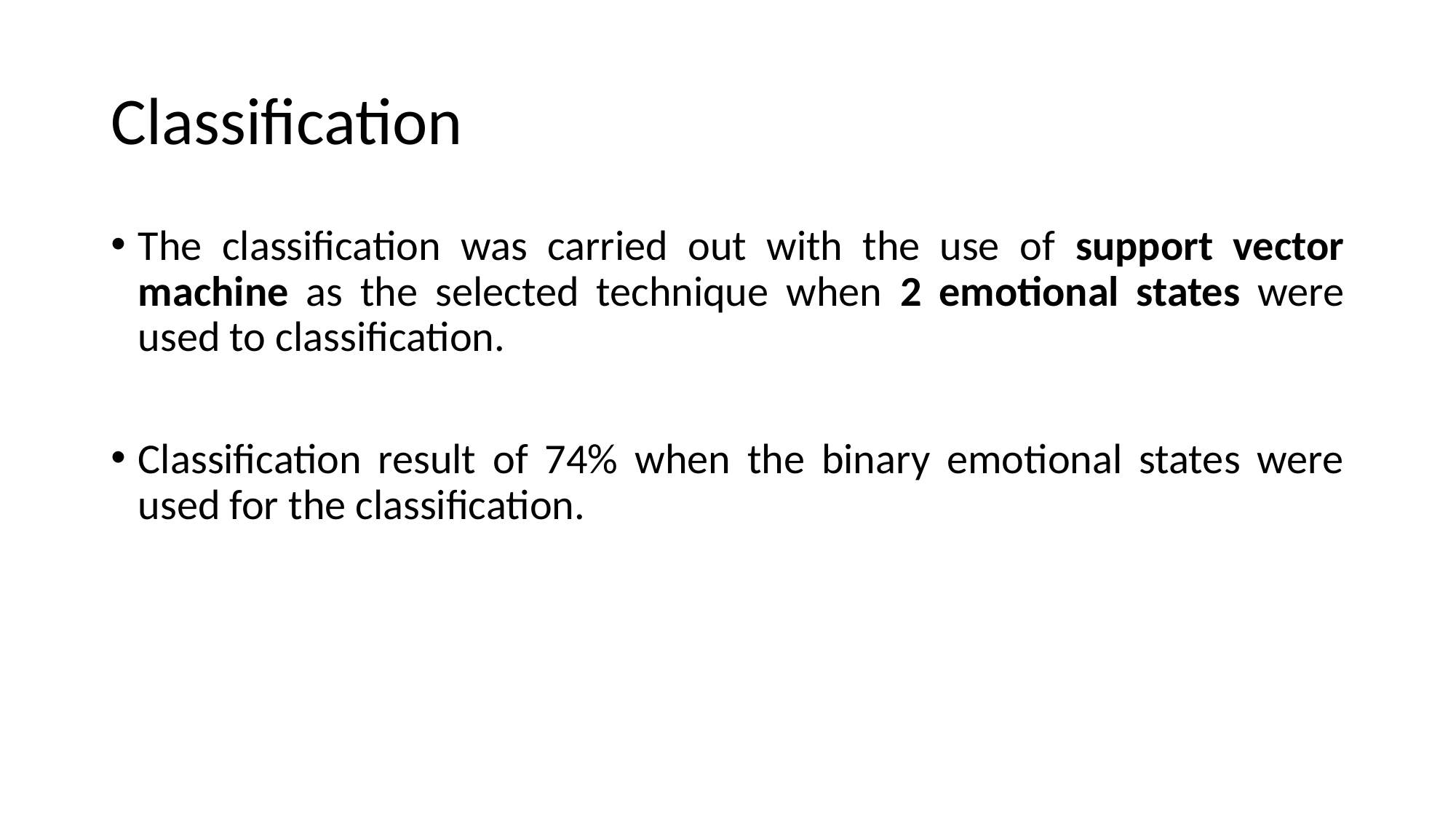

# Classification
The classification was carried out with the use of support vector machine as the selected technique when 2 emotional states were used to classification.

Classification result of 74% when the binary emotional states were used for the classification.